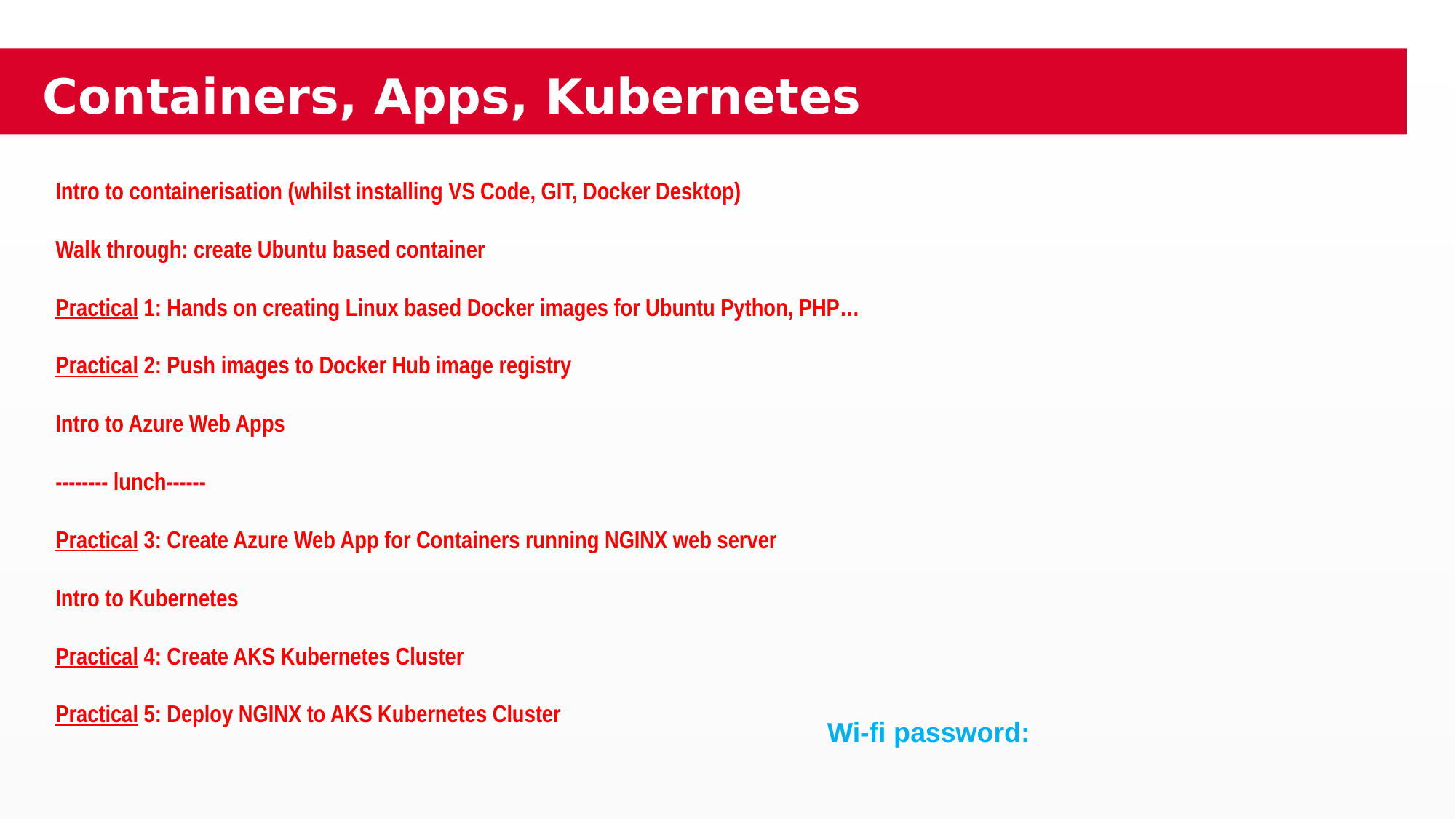

# Containers, Apps, Kubernetes

Intro to containerisation (whilst installing VS Code, GIT, Docker Desktop)

Walk through: create Ubuntu based container

Practical 1: Hands on creating Linux based Docker images for Ubuntu Python, PHP…

Practical 2: Push images to Docker Hub image registry

Intro to Azure Web Apps

-------- lunch------

Practical 3: Create Azure Web App for Containers running NGINX web server

Intro to Kubernetes

Practical 4: Create AKS Kubernetes Cluster

Practical 5: Deploy NGINX to AKS Kubernetes Cluster

Wi-fi password: